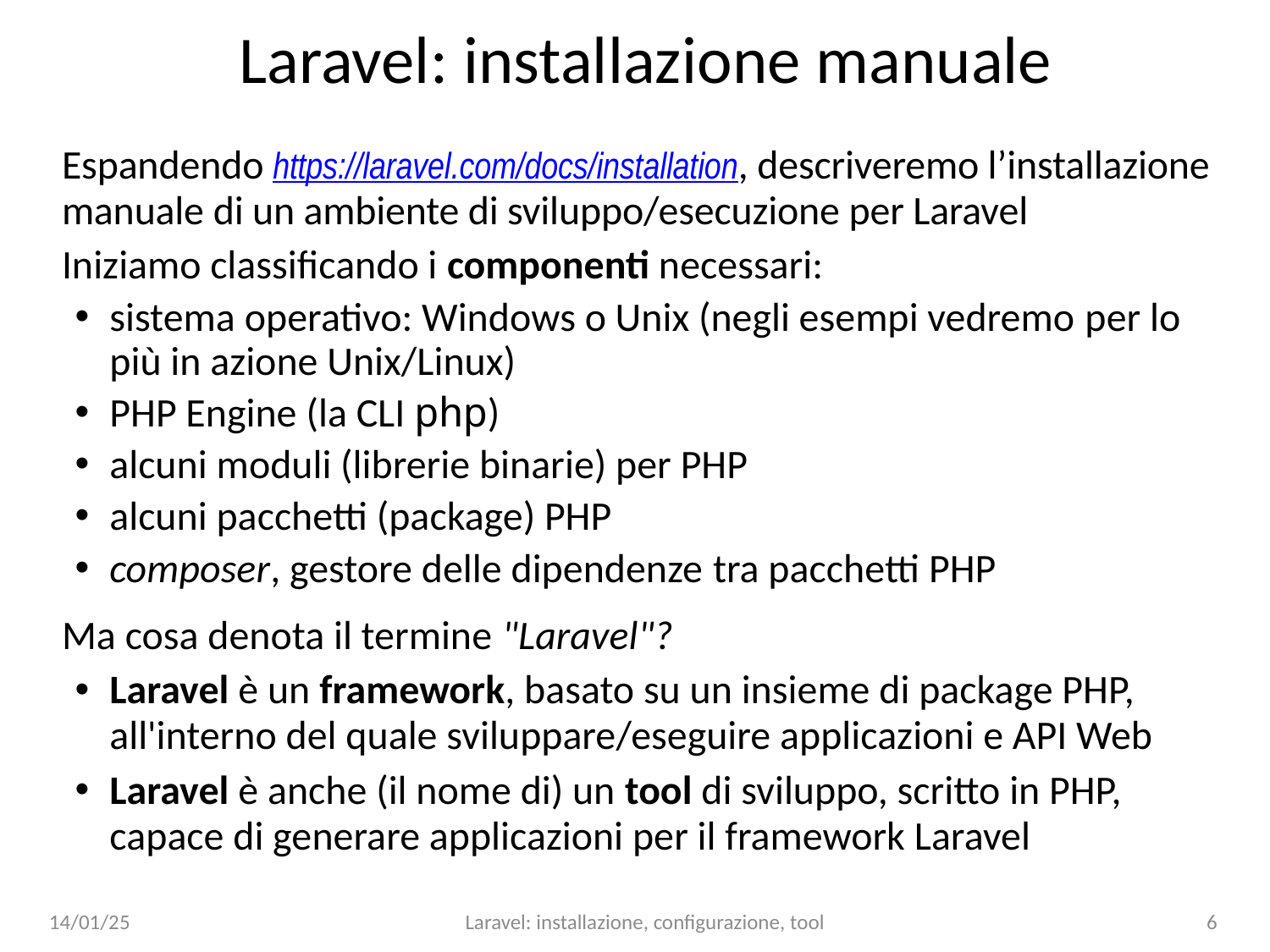

# Laravel: installazione manuale
Espandendo https://laravel.com/docs/installation, descriveremo l’installazione manuale di un ambiente di sviluppo/esecuzione per Laravel
Iniziamo classificando i componenti necessari:
sistema operativo: Windows o Unix (negli esempi vedremo per lo più in azione Unix/Linux)
PHP Engine (la CLI php)
alcuni moduli (librerie binarie) per PHP
alcuni pacchetti (package) PHP
composer, gestore delle dipendenze tra pacchetti PHP
Ma cosa denota il termine "Laravel"?
Laravel è un framework, basato su un insieme di package PHP, all'interno del quale sviluppare/eseguire applicazioni e API Web
Laravel è anche (il nome di) un tool di sviluppo, scritto in PHP, capace di generare applicazioni per il framework Laravel
14/01/25
Laravel: installazione, configurazione, tool
6